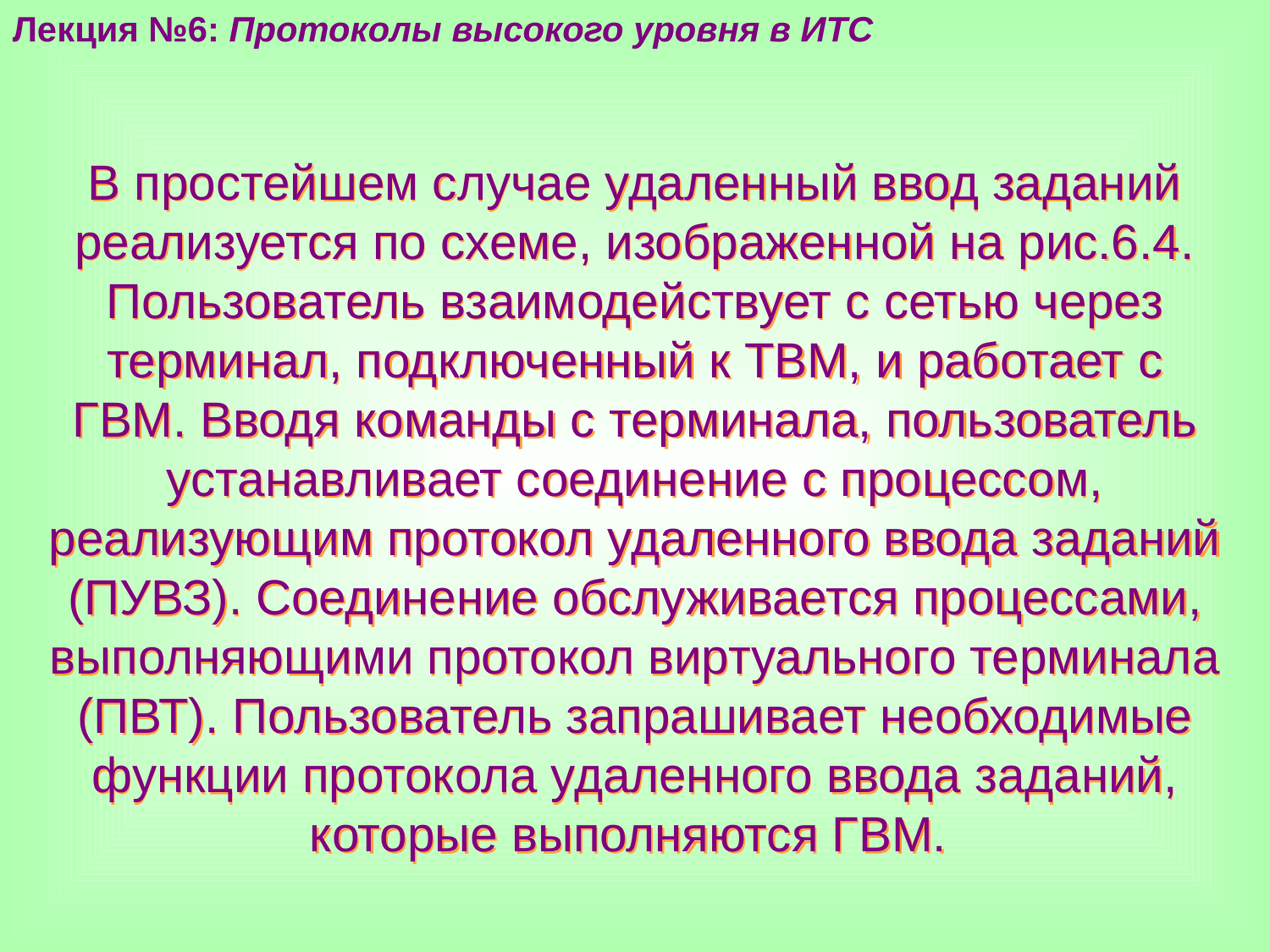

Лекция №6: Протоколы высокого уровня в ИТС
В простейшем случае удаленный ввод заданий реализуется по схеме, изображенной на рис.6.4. Пользователь взаимодействует с сетью через терминал, подключенный к ТВМ, и работает с ГВМ. Вводя команды с терминала, пользователь устанавливает соединение с процессом, реализующим протокол удаленного ввода заданий (ПУВЗ). Соединение обслуживается процессами, выполняющими протокол виртуального терминала (ПВТ). Пользователь запрашивает необходимые функции протокола удаленного ввода заданий, которые выполняются ГВМ.